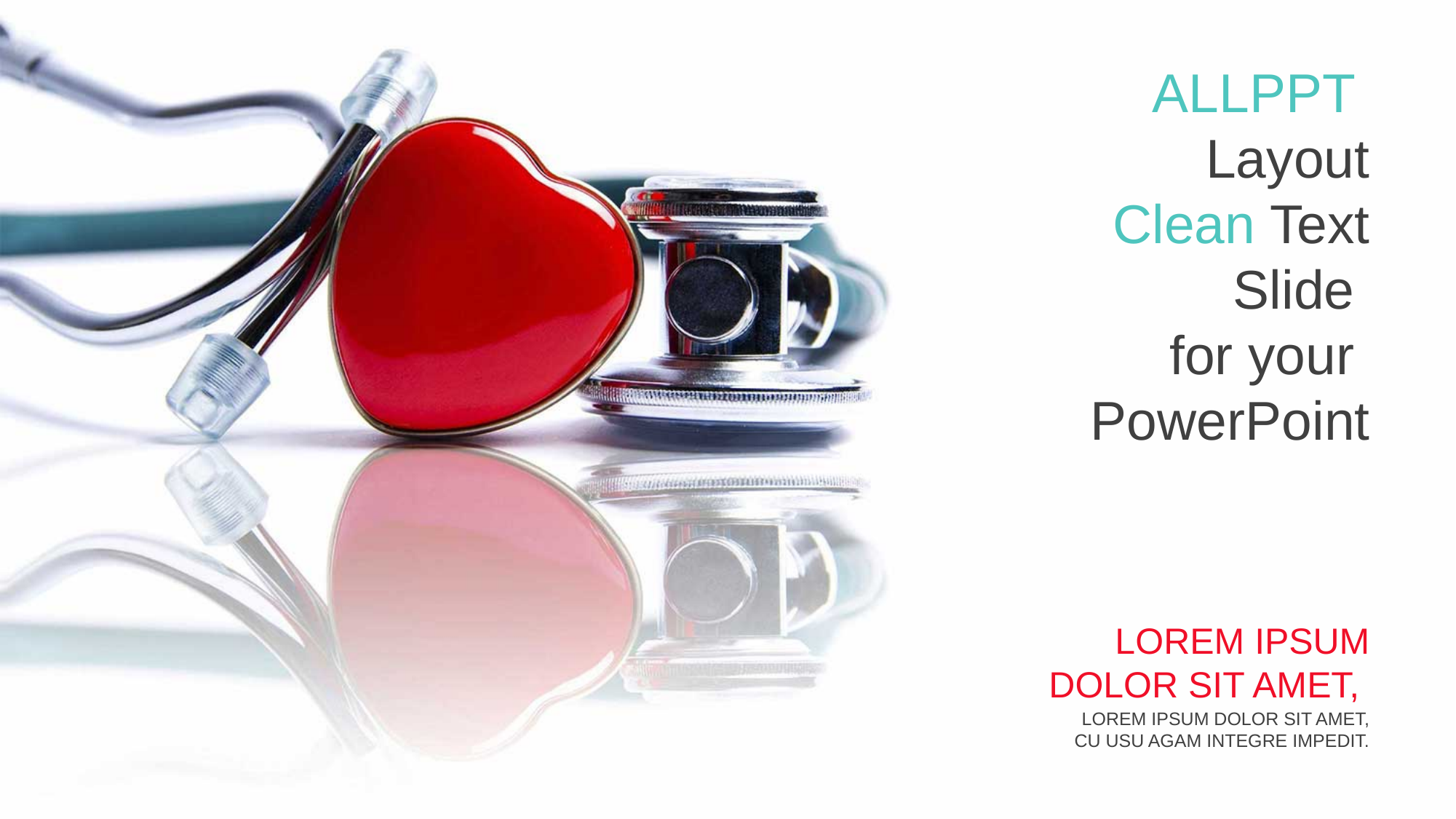

ALLPPT
Layout
Clean Text Slide
for your
PowerPoint
LOREM IPSUM
DOLOR SIT AMET,
LOREM IPSUM DOLOR SIT AMET,
CU USU AGAM INTEGRE IMPEDIT.